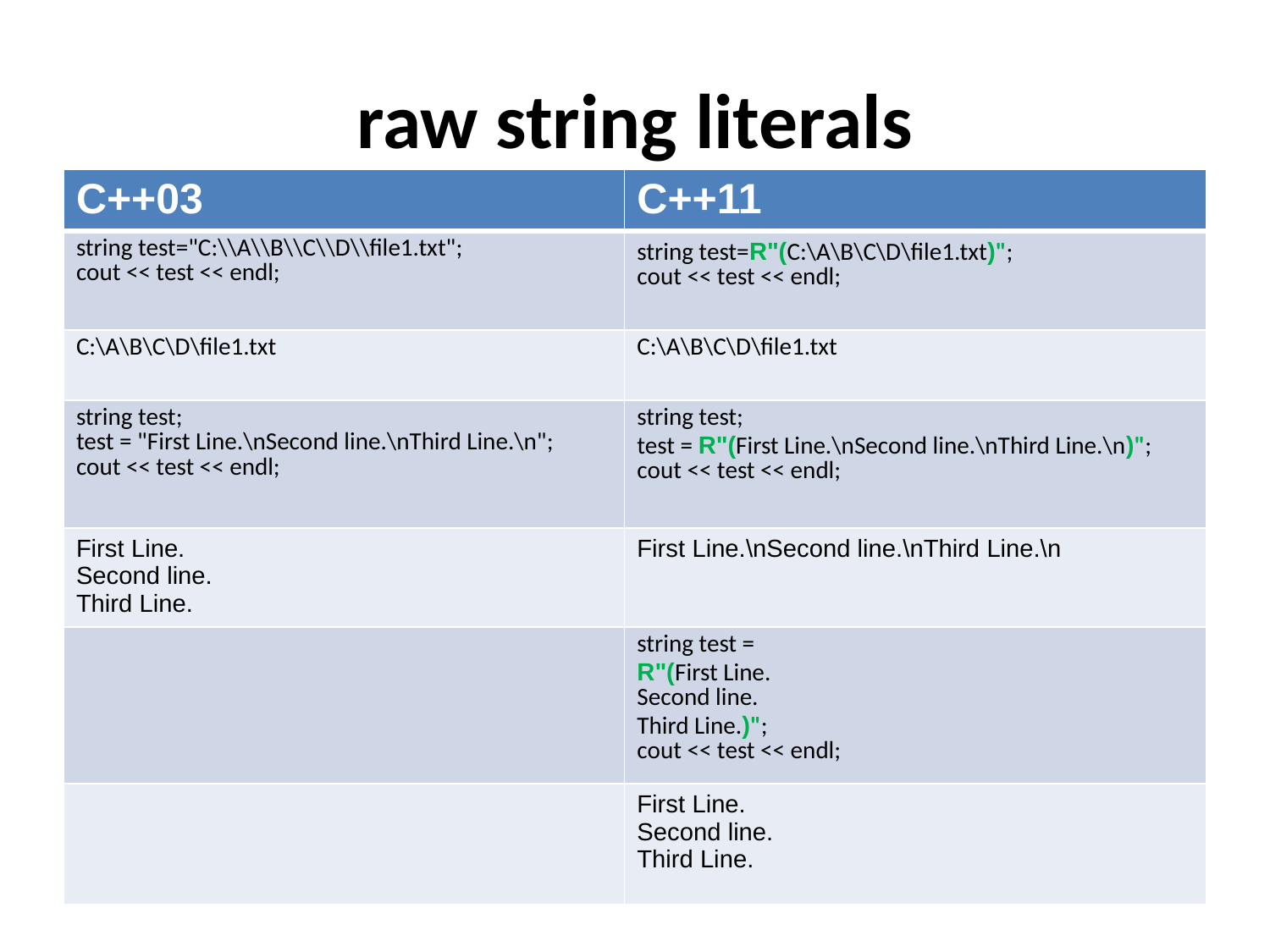

# raw string literals
| C++03 | C++11 |
| --- | --- |
| string test="C:\\A\\B\\C\\D\\file1.txt"; cout << test << endl; | string test=R"(C:\A\B\C\D\file1.txt)"; cout << test << endl; |
| C:\A\B\C\D\file1.txt | C:\A\B\C\D\file1.txt |
| string test; test = "First Line.\nSecond line.\nThird Line.\n"; cout << test << endl; | string test; test = R"(First Line.\nSecond line.\nThird Line.\n)"; cout << test << endl; |
| First Line. Second line. Third Line. | First Line.\nSecond line.\nThird Line.\n |
|  | string test = R"(First Line. Second line. Third Line.)"; cout << test << endl; |
|  | First Line. Second line. Third Line. |